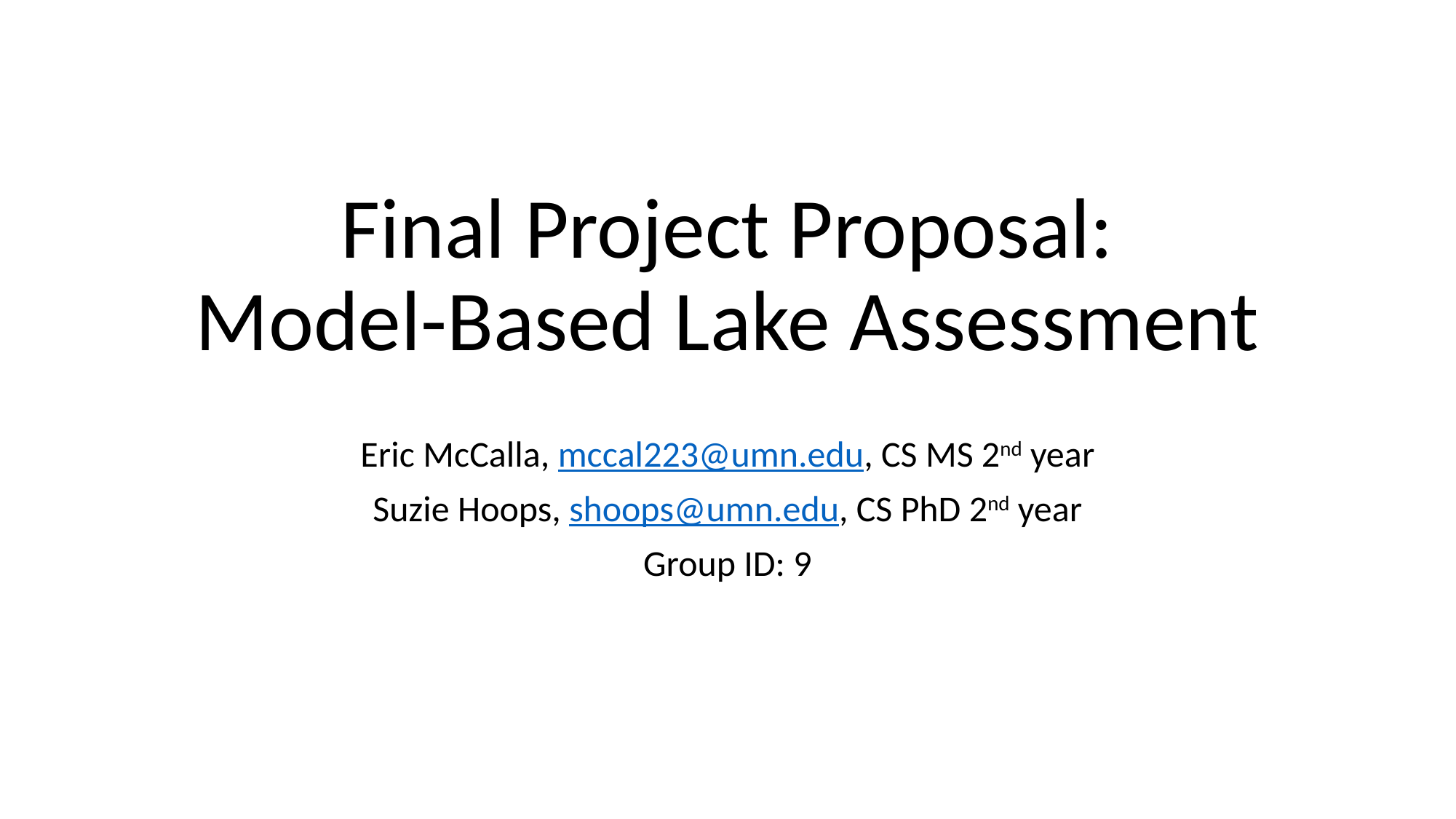

# Final Project Proposal: Model-Based Lake Assessment
Eric McCalla, mccal223@umn.edu, CS MS 2nd year
Suzie Hoops, shoops@umn.edu, CS PhD 2nd year
Group ID: 9